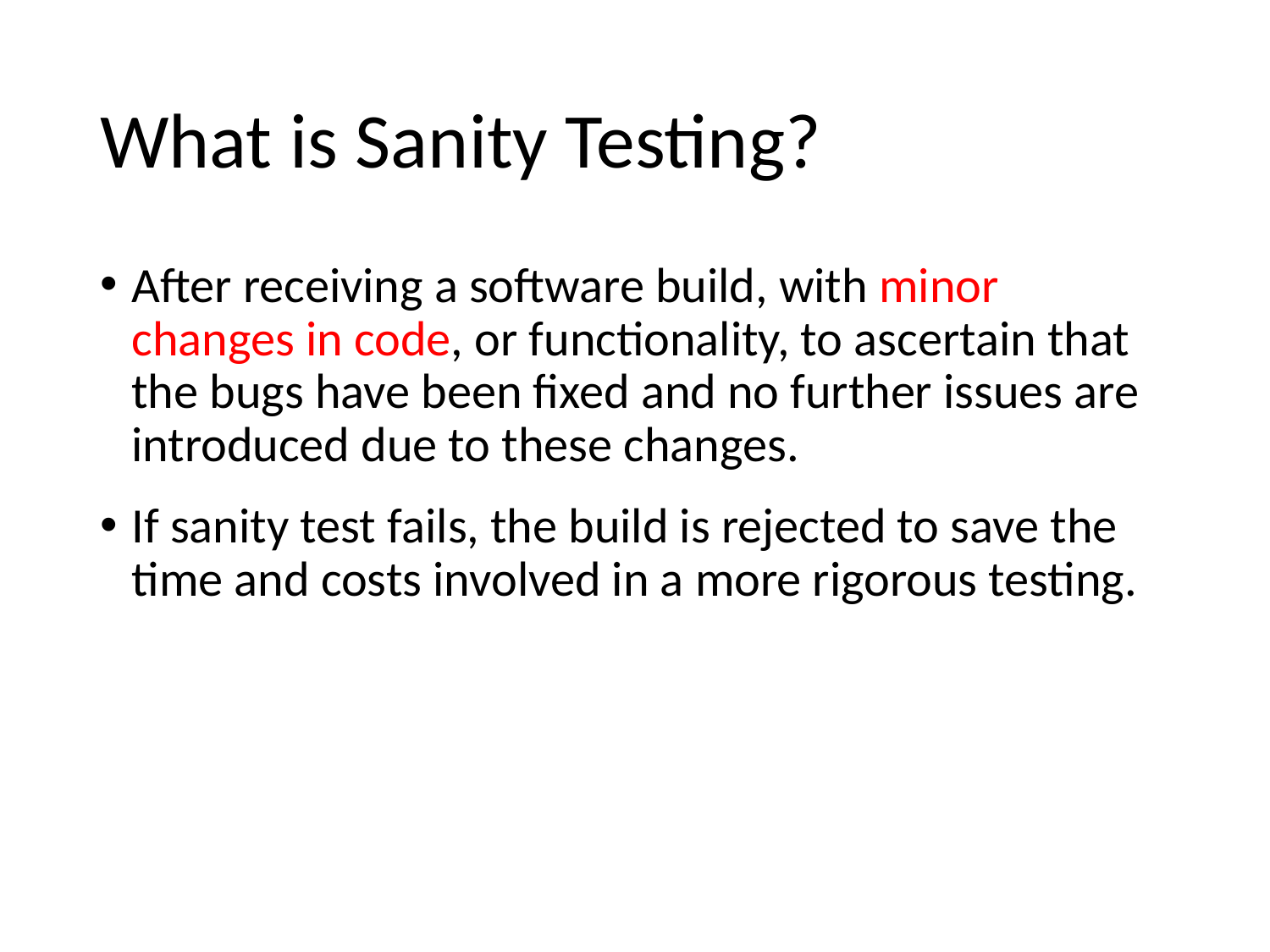

# What is Sanity Testing?
After receiving a software build, with minor changes in code, or functionality, to ascertain that the bugs have been fixed and no further issues are introduced due to these changes.
If sanity test fails, the build is rejected to save the time and costs involved in a more rigorous testing.